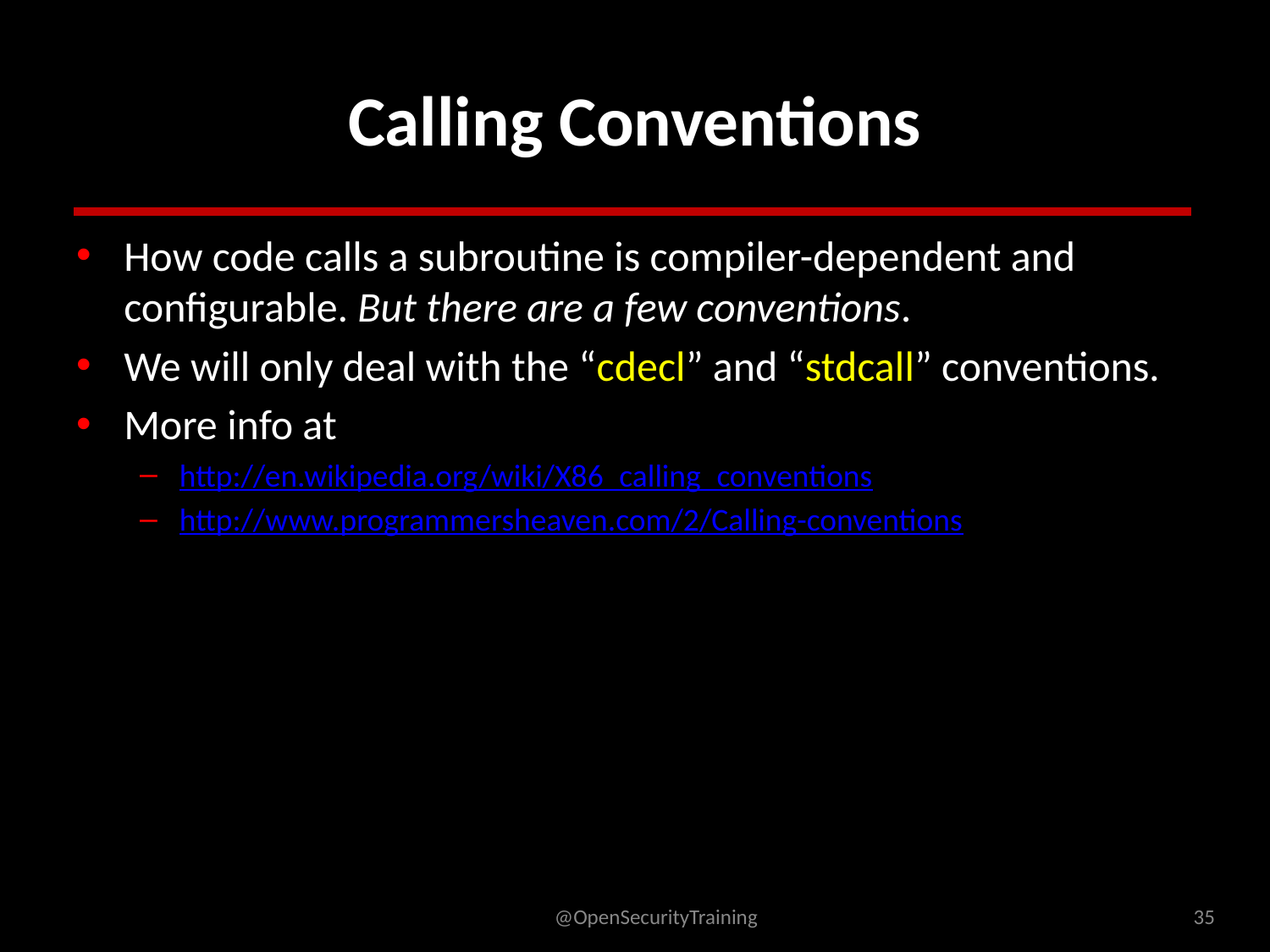

# Calling Conventions
How code calls a subroutine is compiler-dependent and configurable. But there are a few conventions.
We will only deal with the “cdecl” and “stdcall” conventions.
More info at
http://en.wikipedia.org/wiki/X86_calling_conventions
http://www.programmersheaven.com/2/Calling-conventions